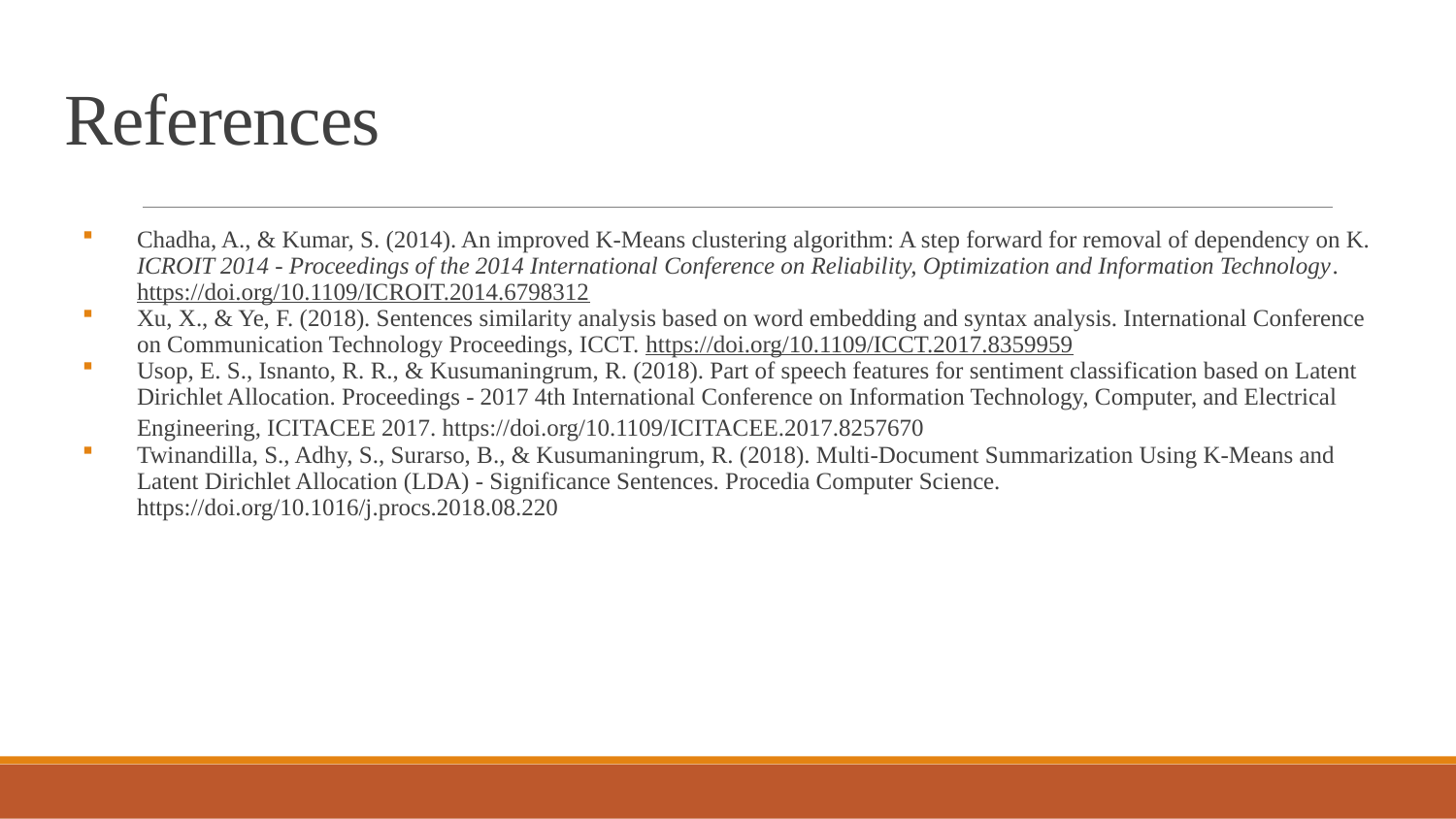

# References

Chadha, A., & Kumar, S. (2014). An improved K-Means clustering algorithm: A step forward for removal of dependency on K. ICROIT 2014 - Proceedings of the 2014 International Conference on Reliability, Optimization and Information Technology. https://doi.org/10.1109/ICROIT.2014.6798312
Xu, X., & Ye, F. (2018). Sentences similarity analysis based on word embedding and syntax analysis. International Conference on Communication Technology Proceedings, ICCT. https://doi.org/10.1109/ICCT.2017.8359959
Usop, E. S., Isnanto, R. R., & Kusumaningrum, R. (2018). Part of speech features for sentiment classification based on Latent Dirichlet Allocation. Proceedings - 2017 4th International Conference on Information Technology, Computer, and Electrical Engineering, ICITACEE 2017. https://doi.org/10.1109/ICITACEE.2017.8257670
Twinandilla, S., Adhy, S., Surarso, B., & Kusumaningrum, R. (2018). Multi-Document Summarization Using K-Means and Latent Dirichlet Allocation (LDA) - Significance Sentences. Procedia Computer Science. https://doi.org/10.1016/j.procs.2018.08.220